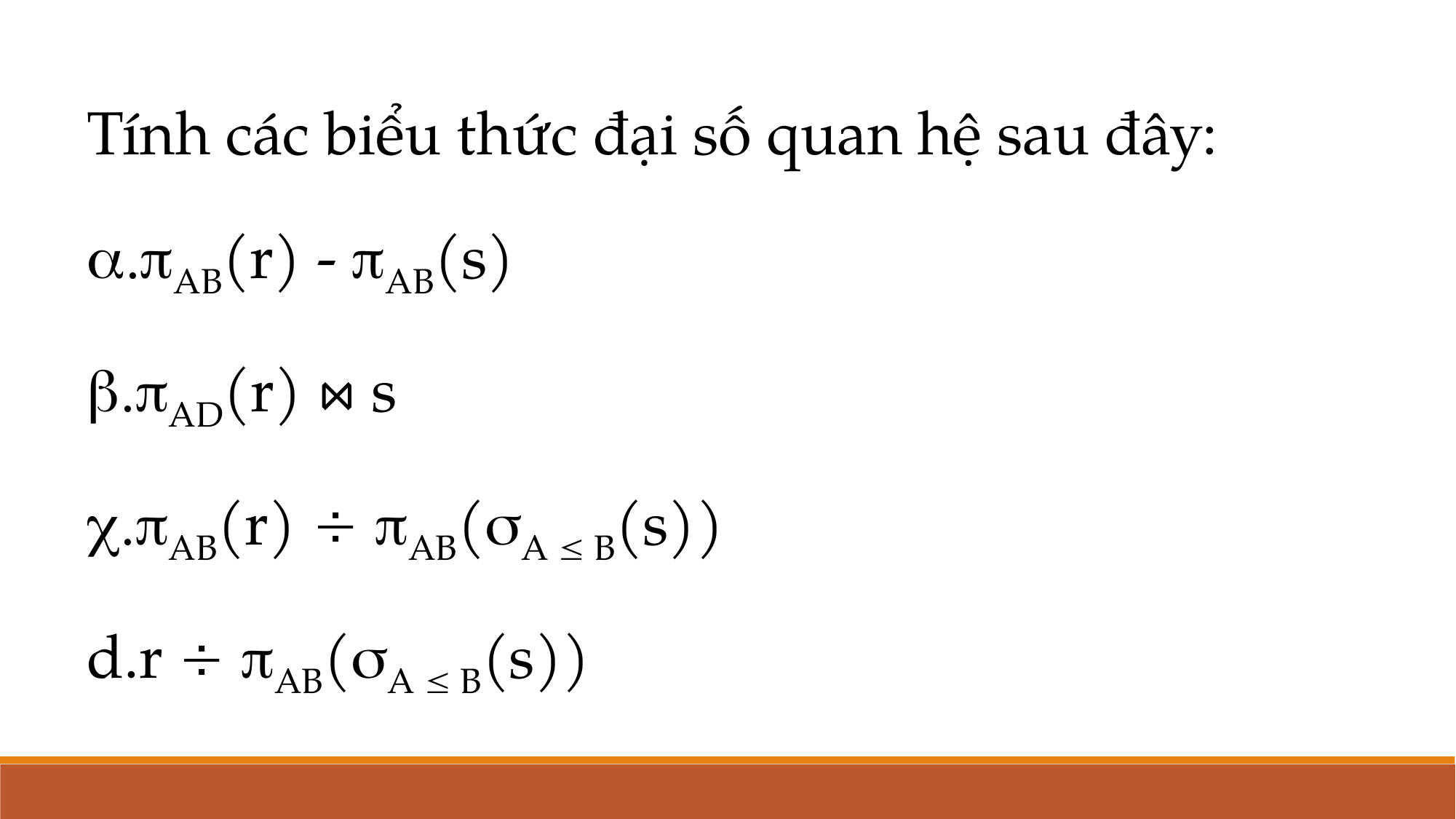

Tính các biểu thức đại số quan hệ sau đây:
πAB(r) - πAB(s)
πAD(r) ⋈ s
πAB(r) ÷ πAB(σA ≤ B(s))
r ÷ πAB(σA ≤ B(s))